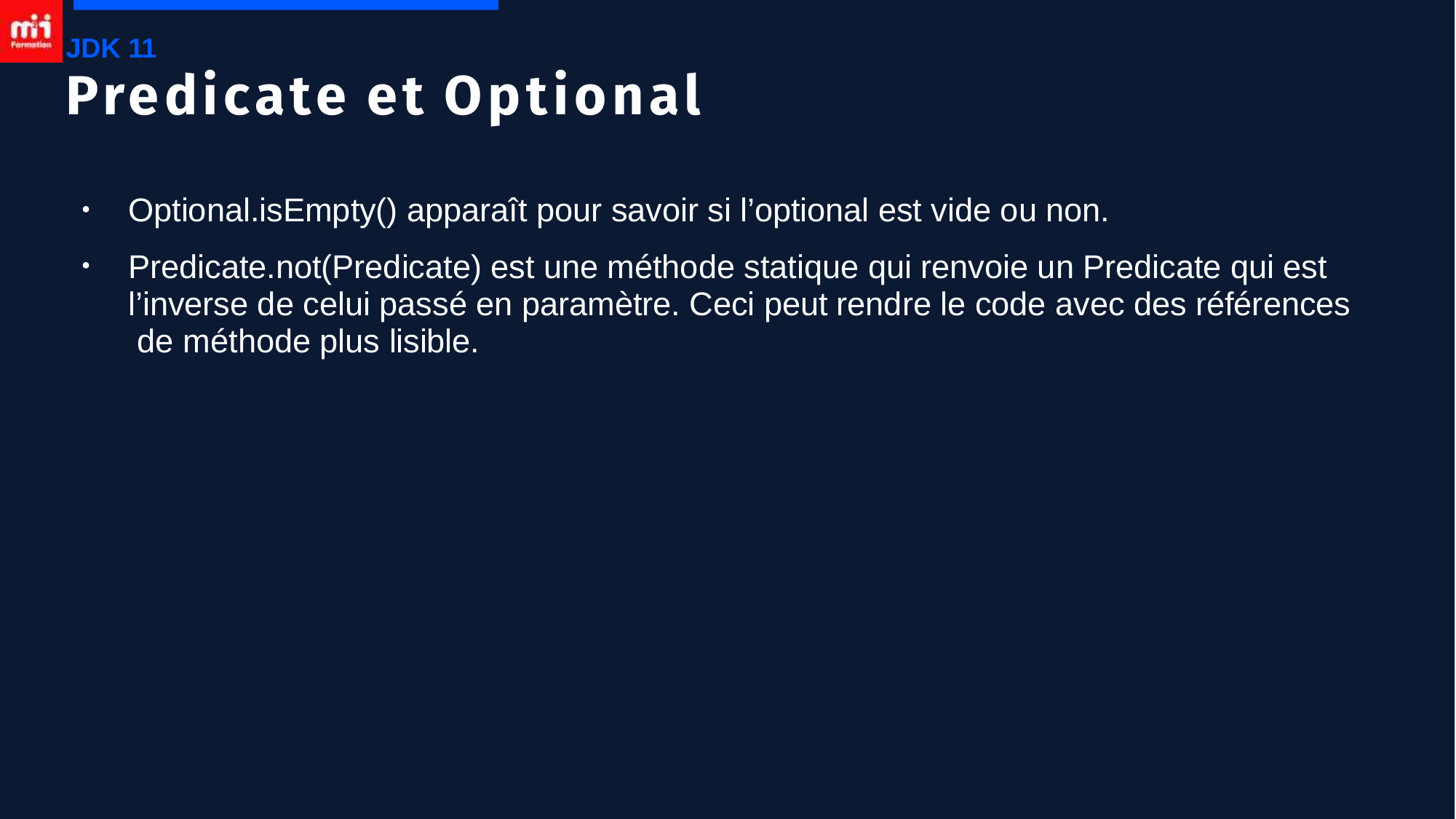

JDK 11
# Predicate et Optional
Optional.isEmpty() apparaît pour savoir si l’optional est vide ou non.
Predicate.not(Predicate) est une méthode statique qui renvoie un Predicate qui est  l’inverse de celui passé en paramètre. Ceci peut rendre le code avec des références  de méthode plus lisible.
●
●